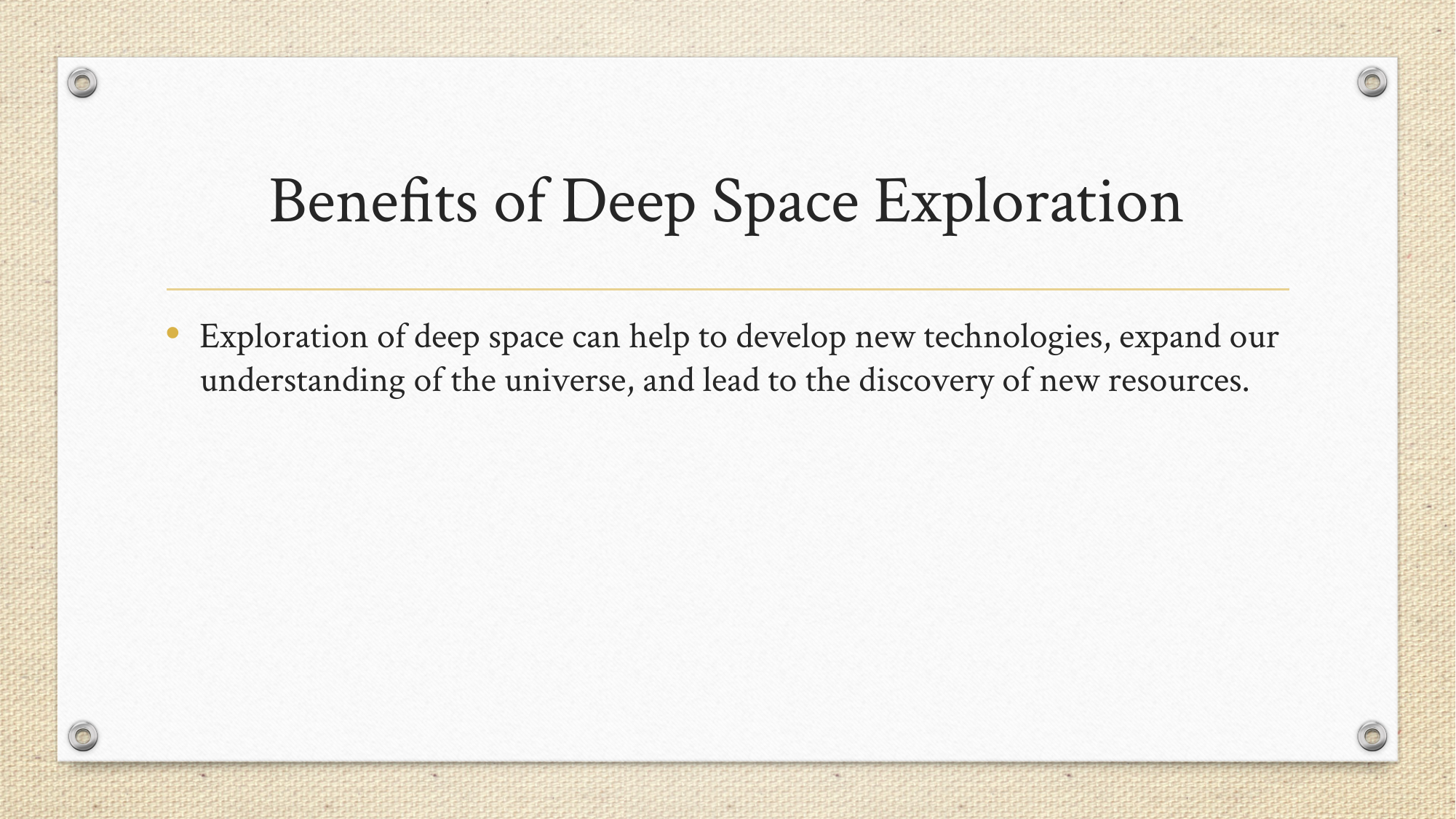

# Benefits of Deep Space Exploration
Exploration of deep space can help to develop new technologies, expand our understanding of the universe, and lead to the discovery of new resources.